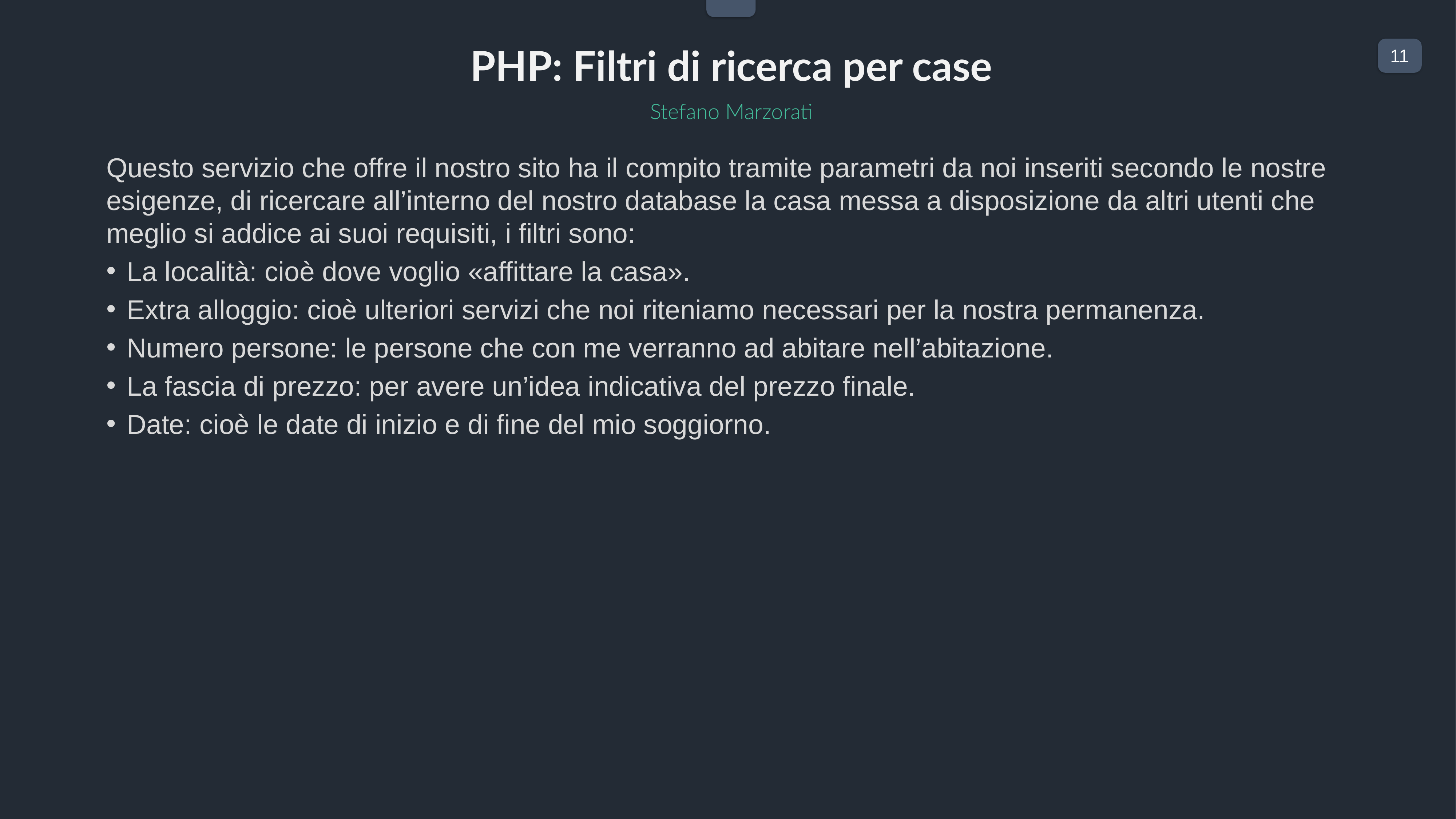

PHP: Filtri di ricerca per case
Stefano Marzorati
Questo servizio che offre il nostro sito ha il compito tramite parametri da noi inseriti secondo le nostre esigenze, di ricercare all’interno del nostro database la casa messa a disposizione da altri utenti che meglio si addice ai suoi requisiti, i filtri sono:
La località: cioè dove voglio «affittare la casa».
Extra alloggio: cioè ulteriori servizi che noi riteniamo necessari per la nostra permanenza.
Numero persone: le persone che con me verranno ad abitare nell’abitazione.
La fascia di prezzo: per avere un’idea indicativa del prezzo finale.
Date: cioè le date di inizio e di fine del mio soggiorno.